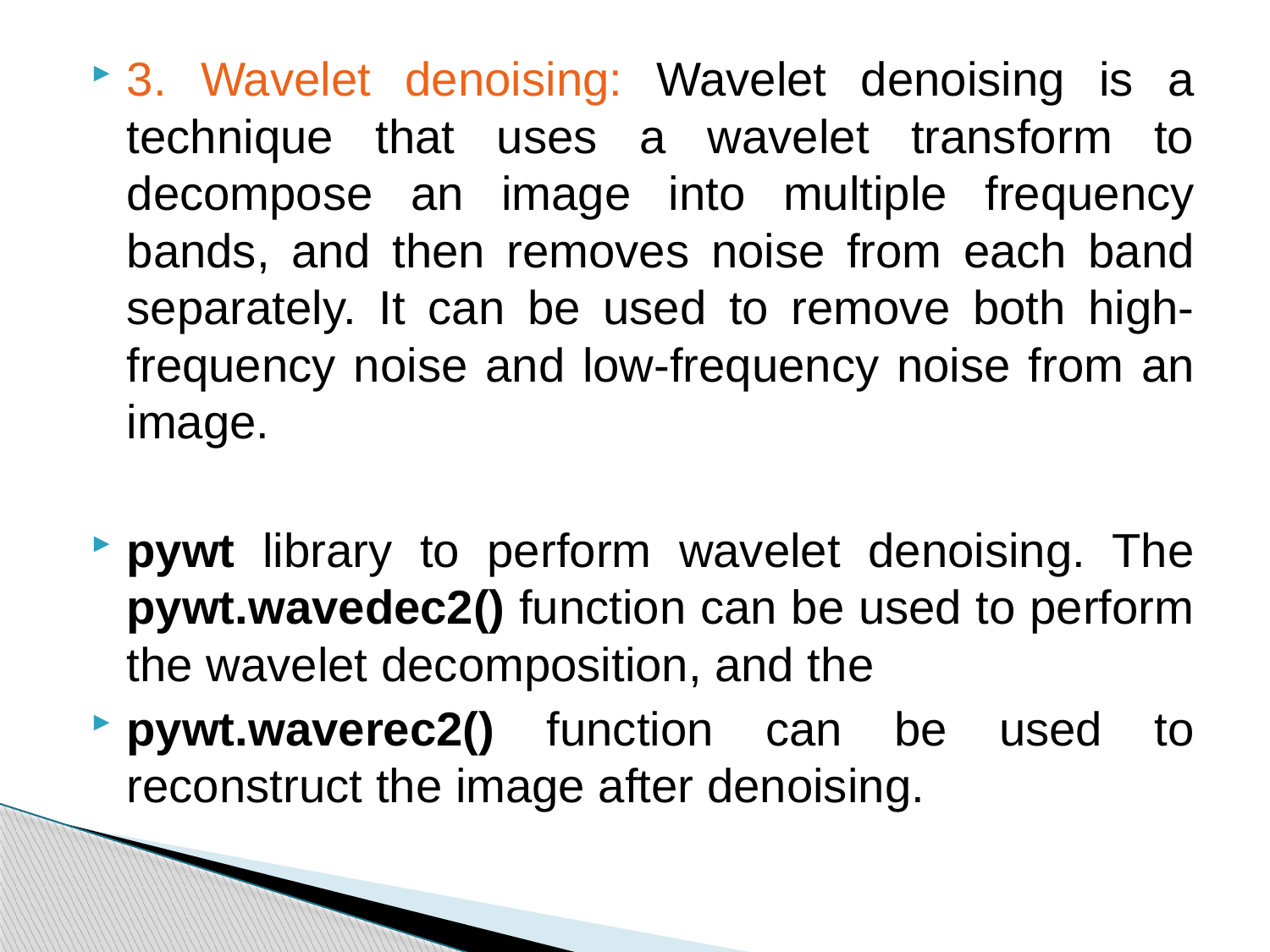

3. Wavelet denoising: Wavelet denoising is a technique that uses a wavelet transform to decompose an image into multiple frequency bands, and then removes noise from each band separately. It can be used to remove both high-frequency noise and low-frequency noise from an image.

pywt library to perform wavelet denoising. The pywt.wavedec2() function can be used to perform the wavelet decomposition, and the
pywt.waverec2() function can be used to reconstruct the image after denoising.